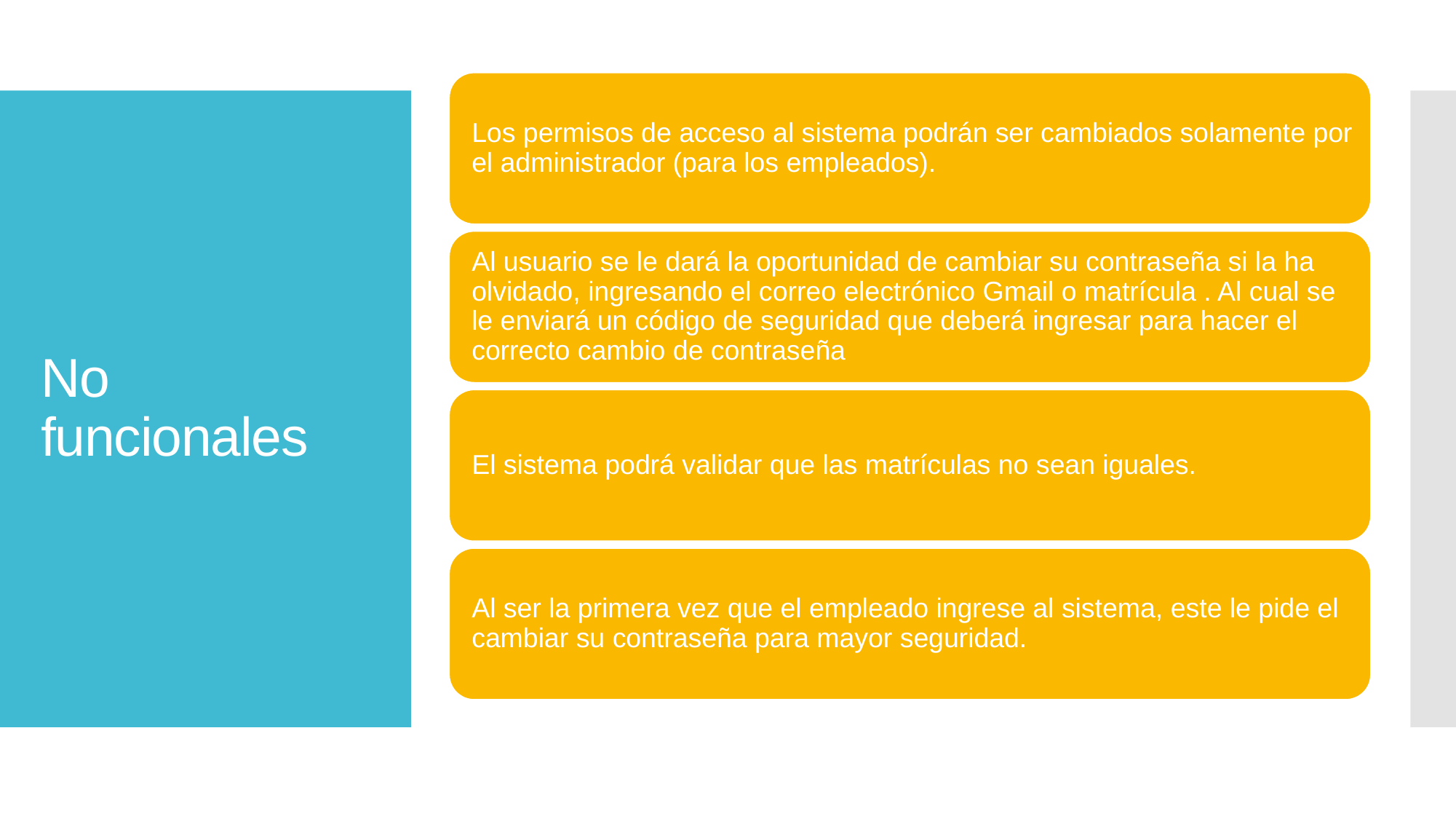

Los permisos de acceso al sistema podrán ser cambiados solamente por el administrador (para los empleados).
Al usuario se le dará la oportunidad de cambiar su contraseña si la ha olvidado, ingresando el correo electrónico Gmail o matrícula . Al cual se le enviará un código de seguridad que deberá ingresar para hacer el correcto cambio de contraseña
El sistema podrá validar que las matrículas no sean iguales.
Al ser la primera vez que el empleado ingrese al sistema, este le pide el cambiar su contraseña para mayor seguridad.
# No funcionales